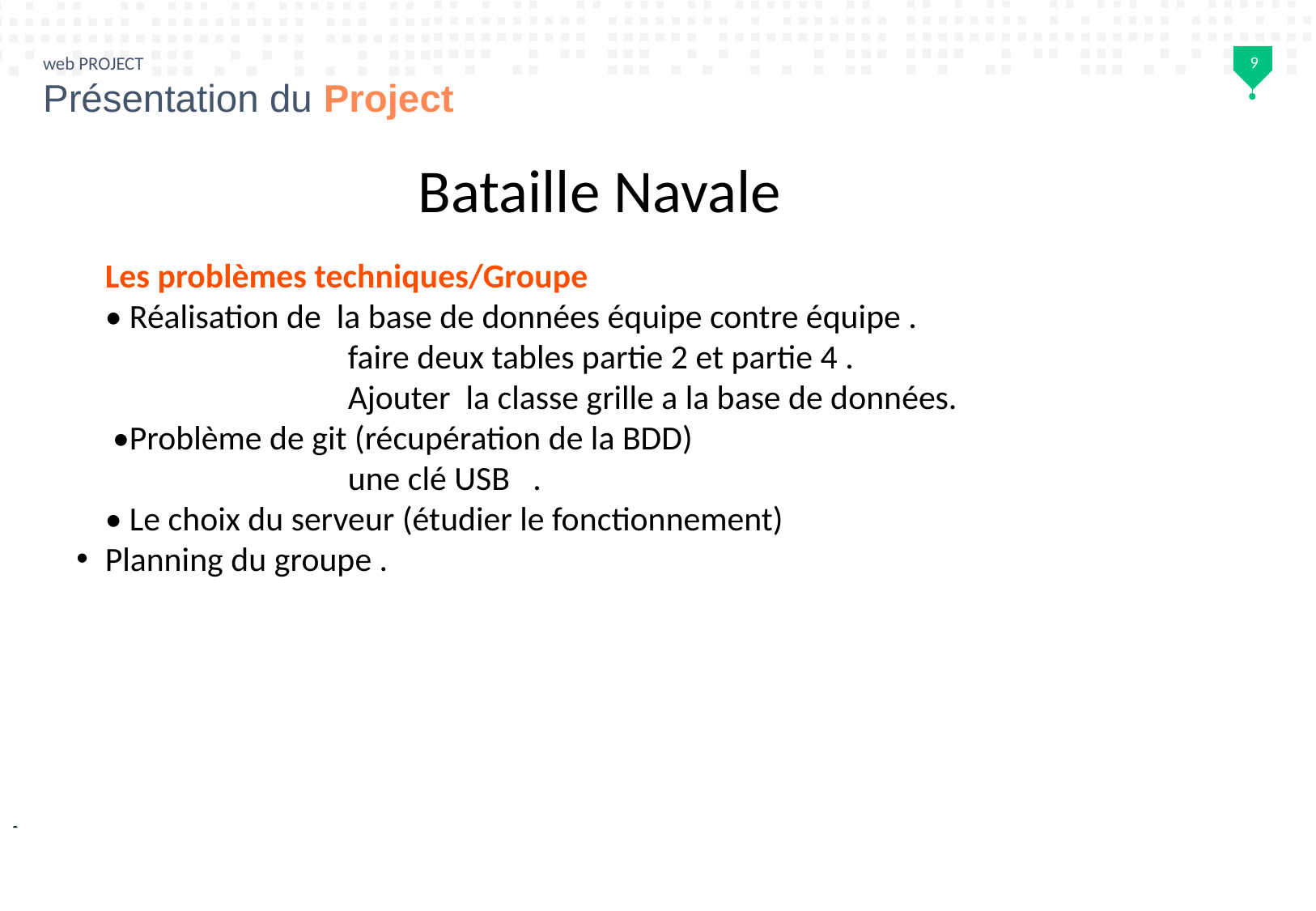

9
web PROJECT
Présentation du Project

Bataille Navale

Les problèmes techniques/Groupe
• Réalisation de  la base de données équipe contre équipe .
		faire deux tables partie 2 et partie 4 .
		Ajouter  la classe grille a la base de données.
 •Problème de git (récupération de la BDD)
		une clé USB   .
• Le choix du serveur (étudier le fonctionnement)
Planning du groupe .